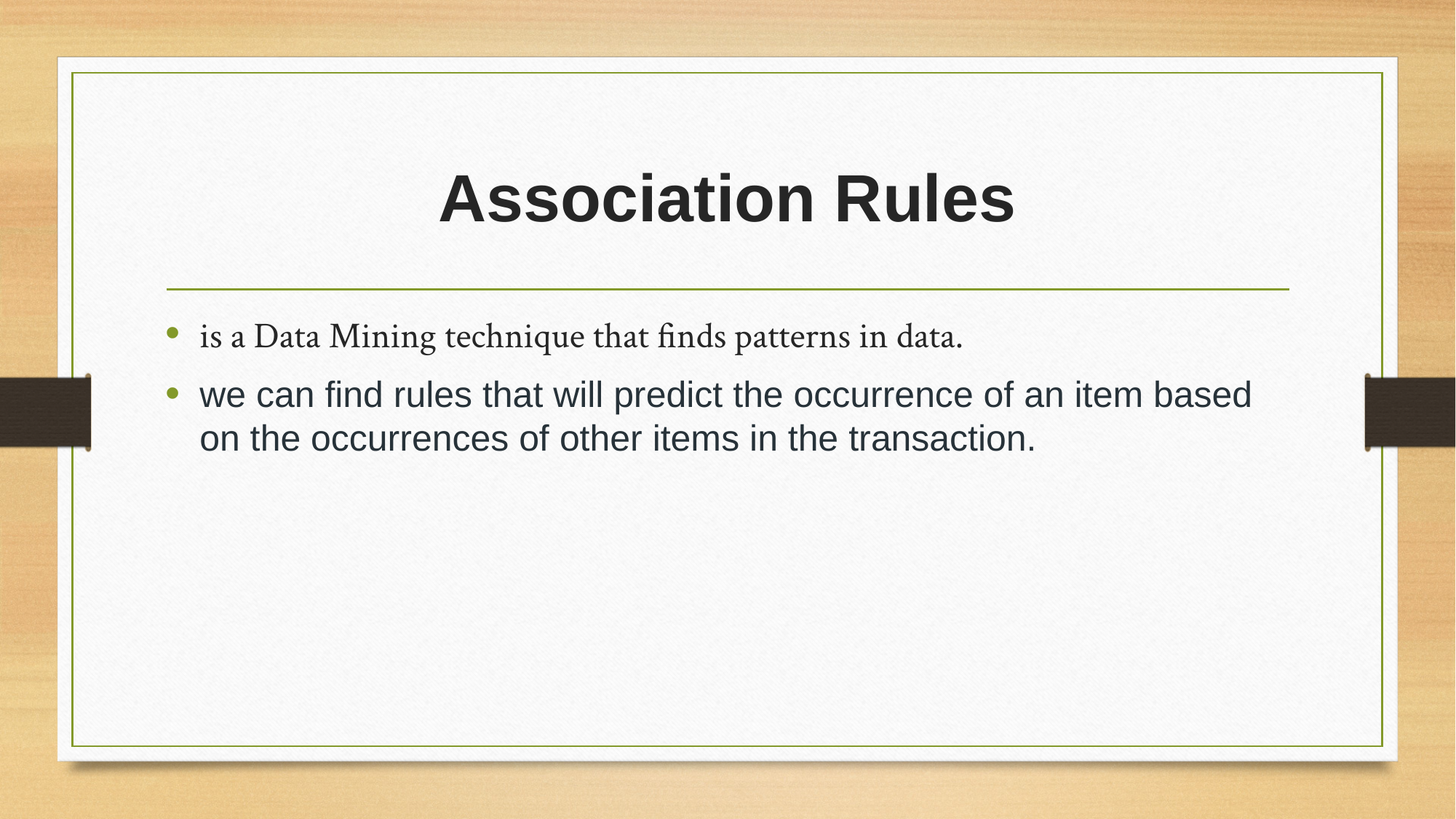

# Association Rules
is a Data Mining technique that finds patterns in data.
we can find rules that will predict the occurrence of an item based on the occurrences of other items in the transaction.